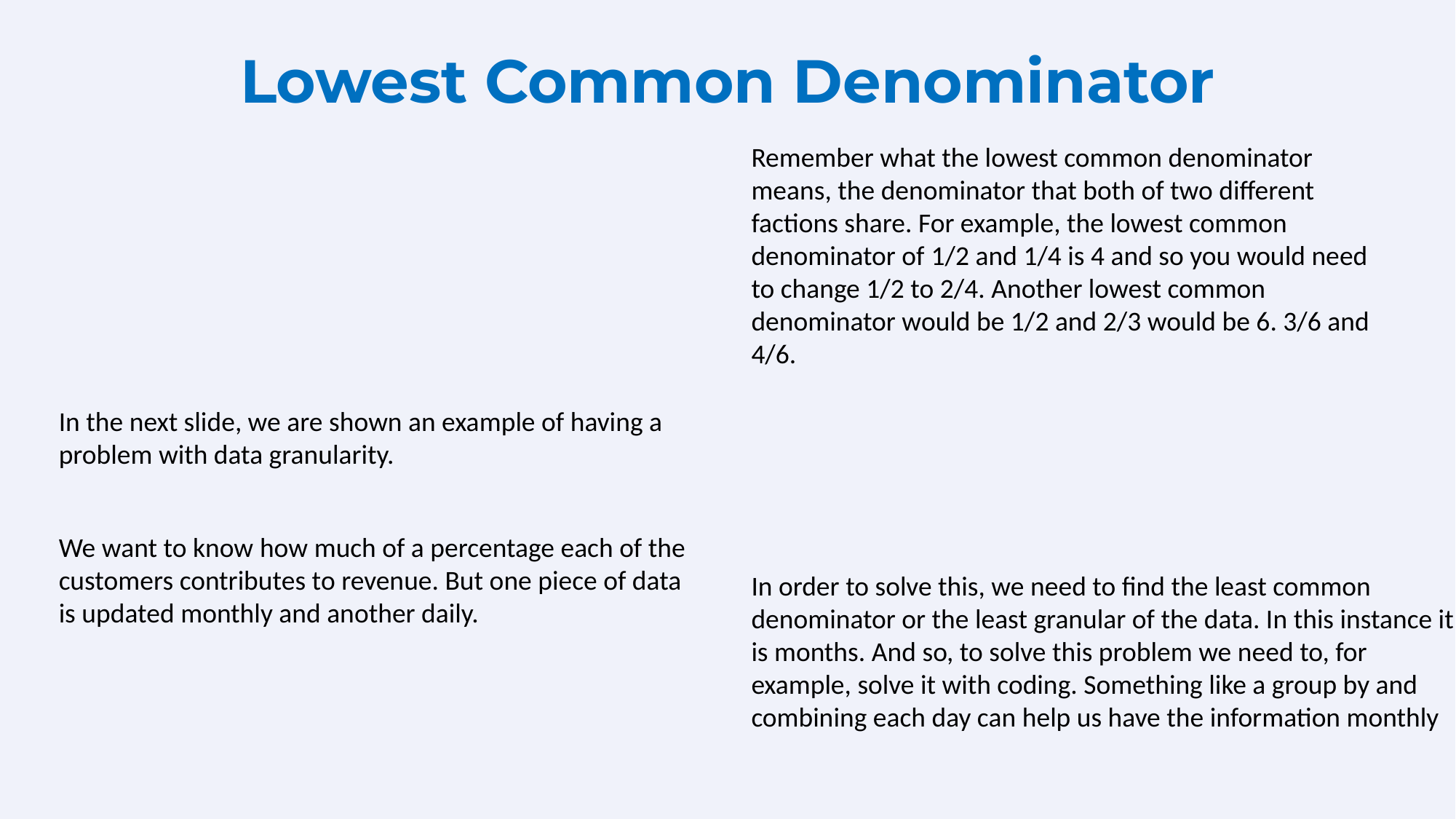

Lowest Common Denominator
Remember what the lowest common denominator means, the denominator that both of two different factions share. For example, the lowest common denominator of 1/2 and 1/4 is 4 and so you would need to change 1/2 to 2/4. Another lowest common denominator would be 1/2 and 2/3 would be 6. 3/6 and 4/6.
In the next slide, we are shown an example of having a problem with data granularity.
We want to know how much of a percentage each of the customers contributes to revenue. But one piece of data is updated monthly and another daily.
In order to solve this, we need to find the least common denominator or the least granular of the data. In this instance it is months. And so, to solve this problem we need to, for example, solve it with coding. Something like a group by and combining each day can help us have the information monthly